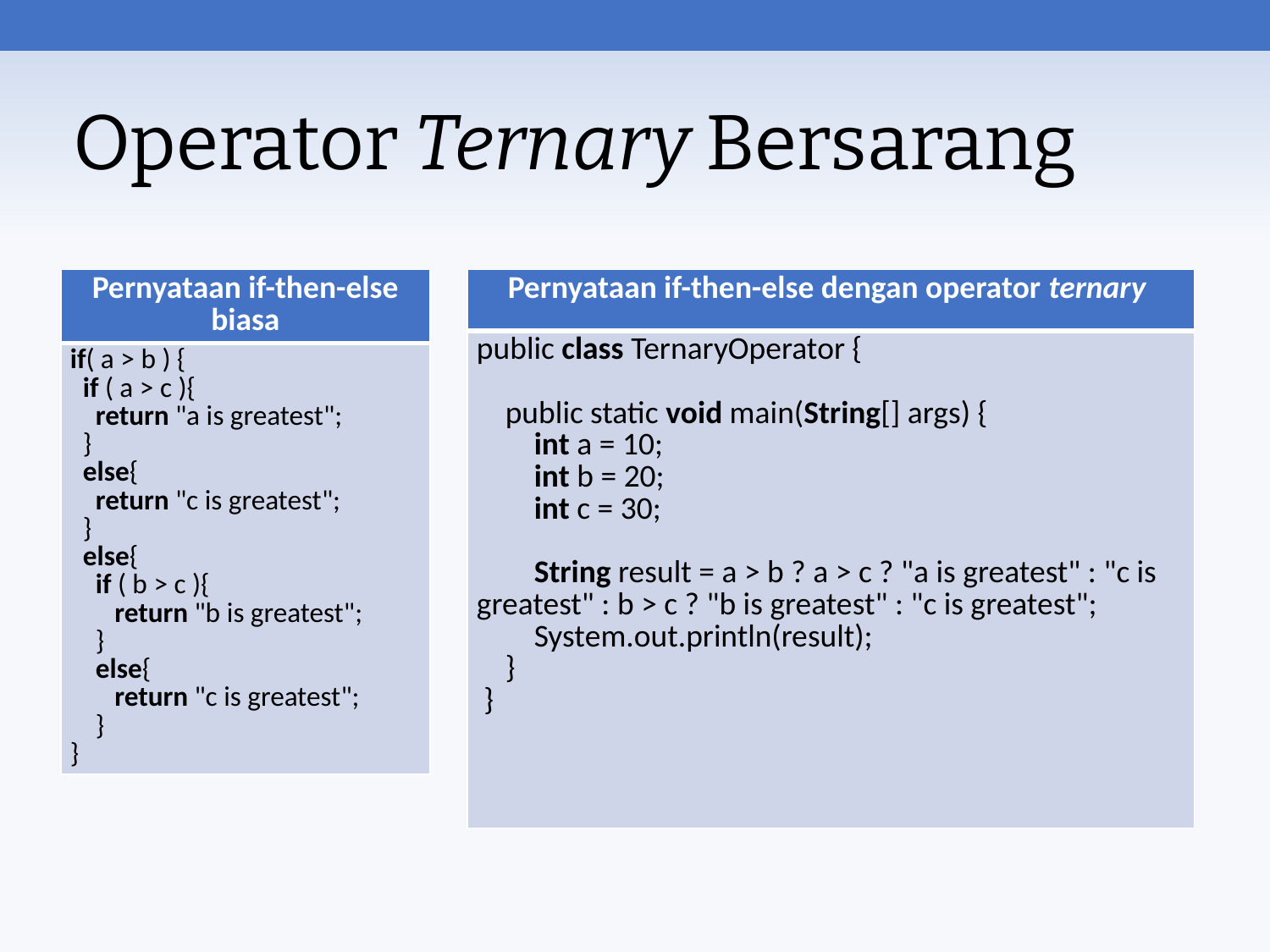

# Operator Ternary Bersarang
| Pernyataan if-then-else biasa |
| --- |
| if( a > b ) { if ( a > c ){ return "a is greatest"; } else{ return "c is greatest"; } else{ if ( b > c ){ return "b is greatest"; } else{ return "c is greatest"; } } |
| Pernyataan if-then-else dengan operator ternary |
| --- |
| public class TernaryOperator {       public static void main(String[] args) {         int a = 10;         int b = 20;         int c = 30;           String result = a > b ? a > c ? "a is greatest" : "c is greatest" : b > c ? "b is greatest" : "c is greatest";         System.out.println(result);     }  } |